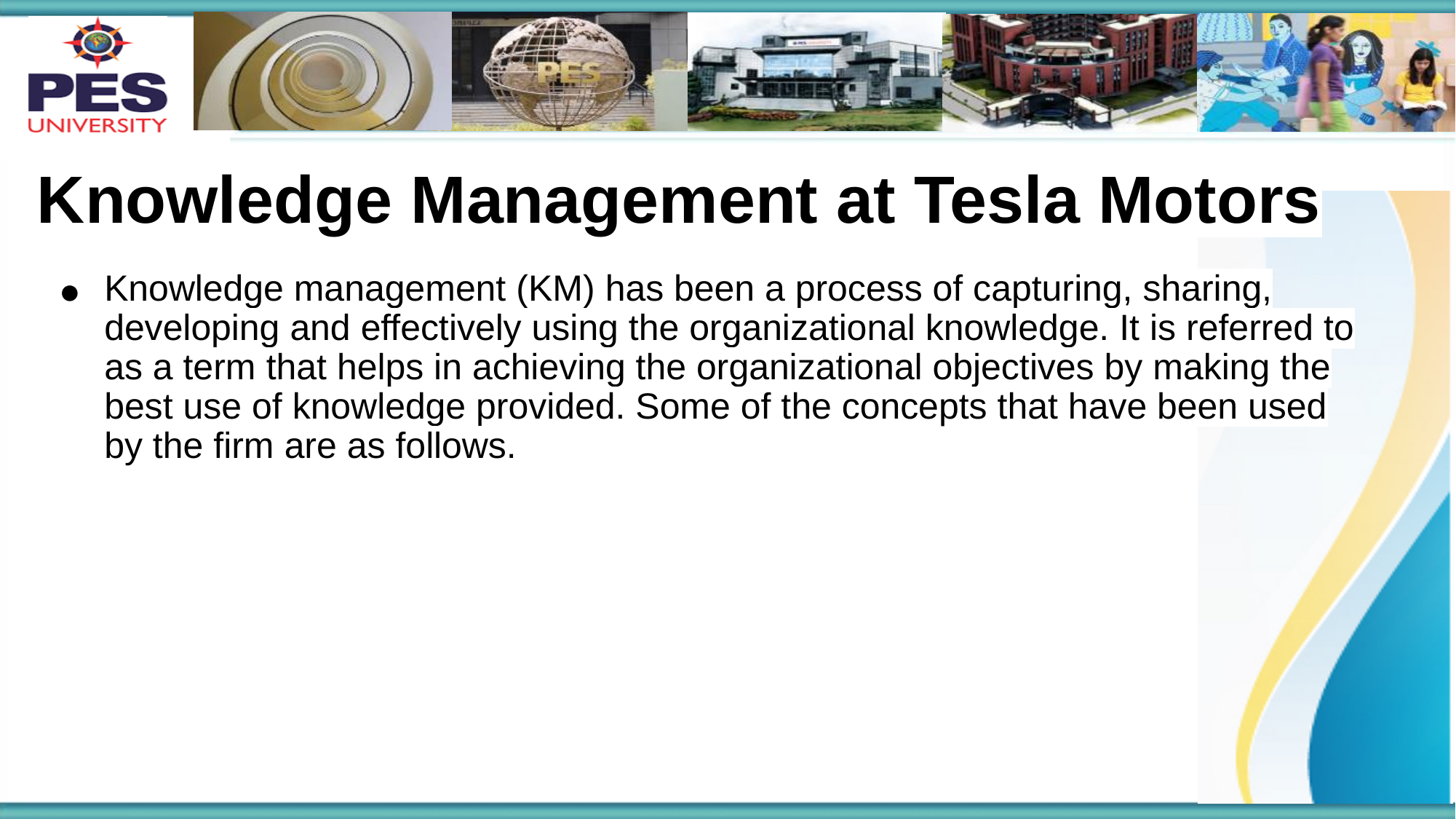

# Knowledge Management at Tesla Motors
Knowledge management (KM) has been a process of capturing, sharing, developing and effectively using the organizational knowledge. It is referred to as a term that helps in achieving the organizational objectives by making the best use of knowledge provided. Some of the concepts that have been used by the firm are as follows.